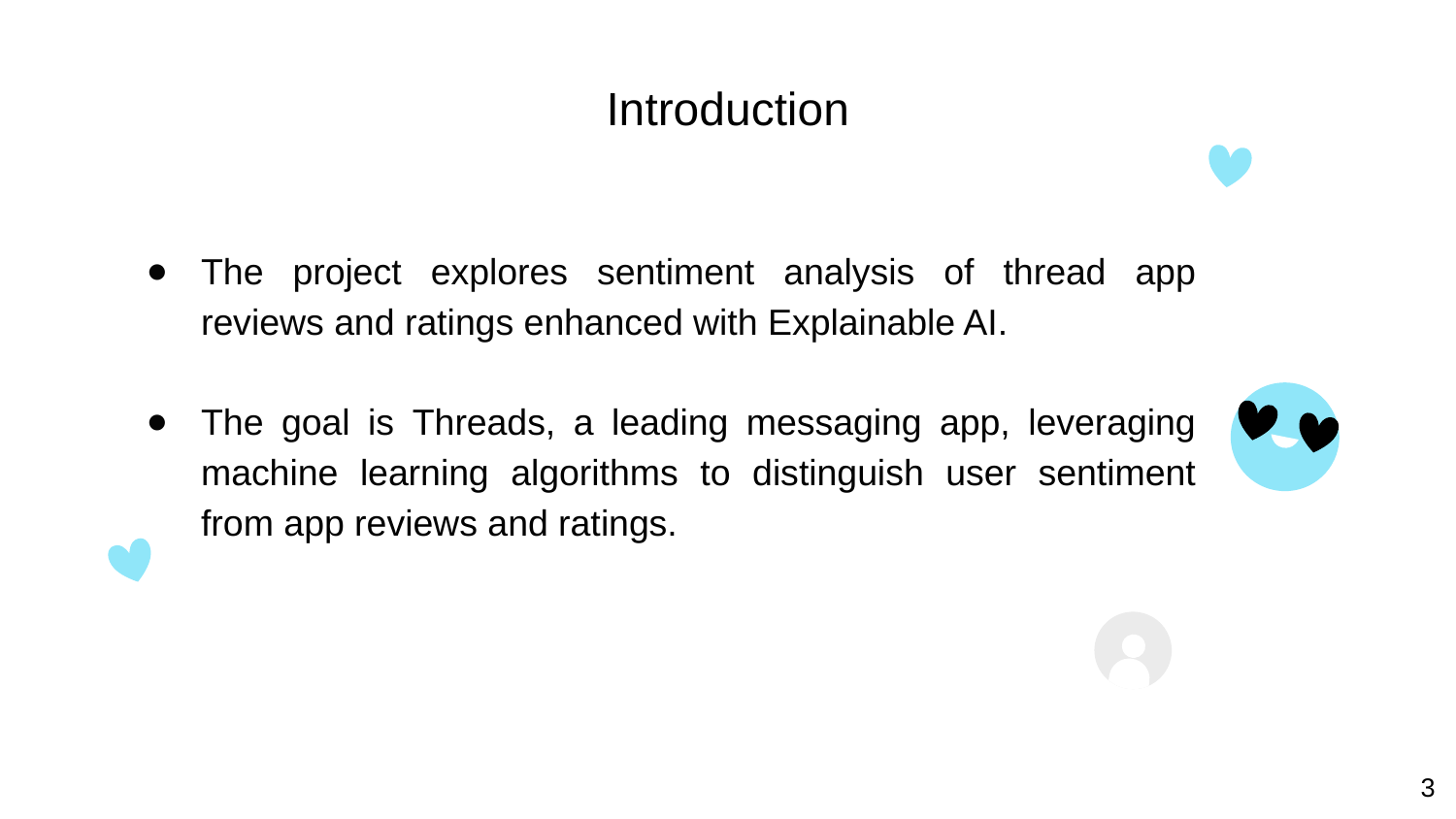

# Introduction

The project explores sentiment analysis of thread app reviews and ratings enhanced with Explainable AI.

The goal is Threads, a leading messaging app, leveraging machine learning algorithms to distinguish user sentiment from app reviews and ratings.

3